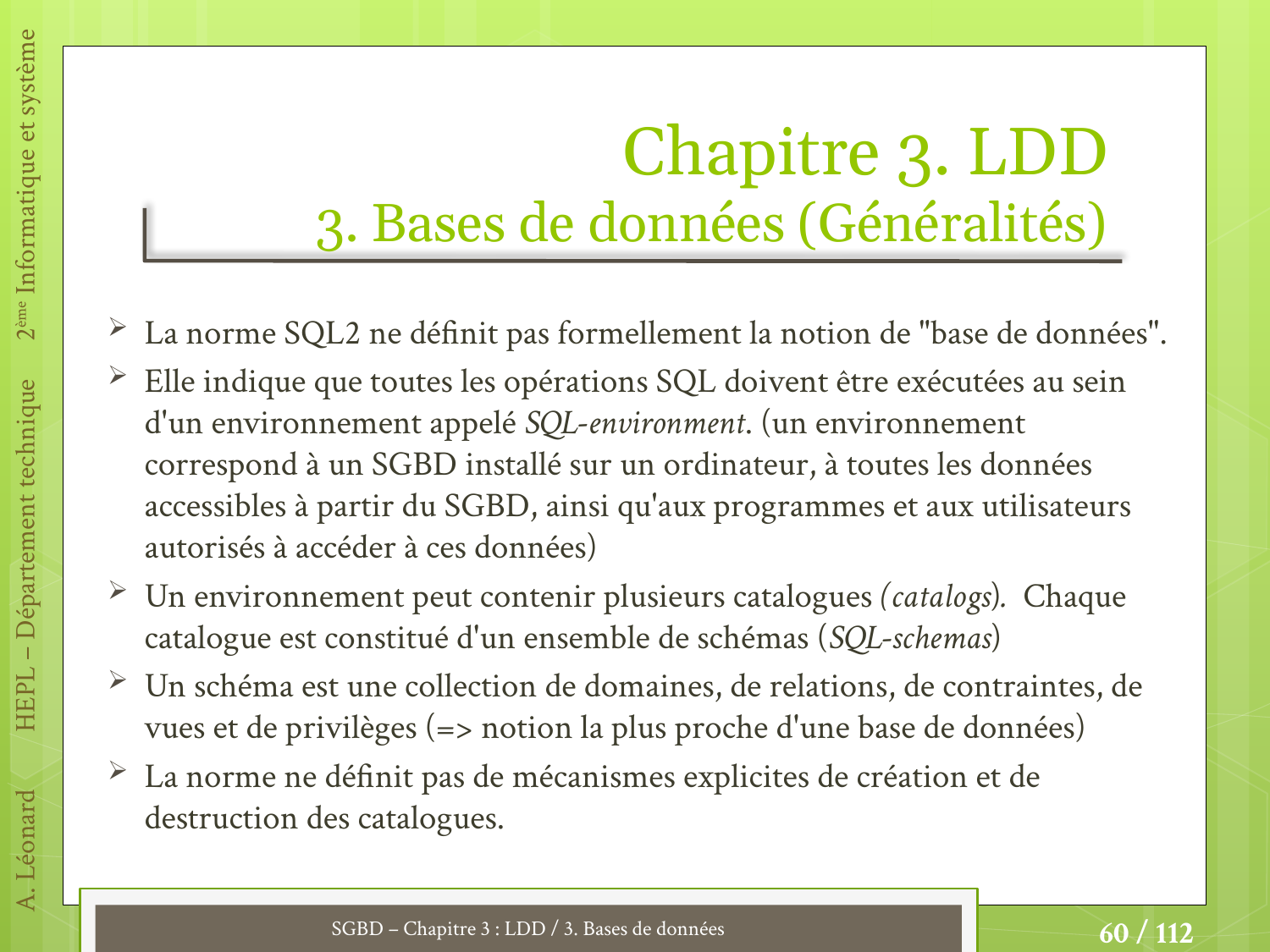

# Chapitre 3. LDD 3. Bases de données (Généralités)
La norme SQL2 ne définit pas formellement la notion de "base de données".
Elle indique que toutes les opérations SQL doivent être exécutées au sein d'un environnement appelé SQL-environment. (un environnement correspond à un SGBD installé sur un ordinateur, à toutes les données accessibles à partir du SGBD, ainsi qu'aux programmes et aux utilisateurs autorisés à accéder à ces données)
Un environnement peut contenir plusieurs catalogues (catalogs).  Chaque catalogue est constitué d'un ensemble de schémas (SQL-schemas)
Un schéma est une collection de domaines, de relations, de contraintes, de vues et de privilèges (=> notion la plus proche d'une base de données)
La norme ne définit pas de mécanismes explicites de création et de destruction des catalogues.
SGBD – Chapitre 3 : LDD / 3. Bases de données